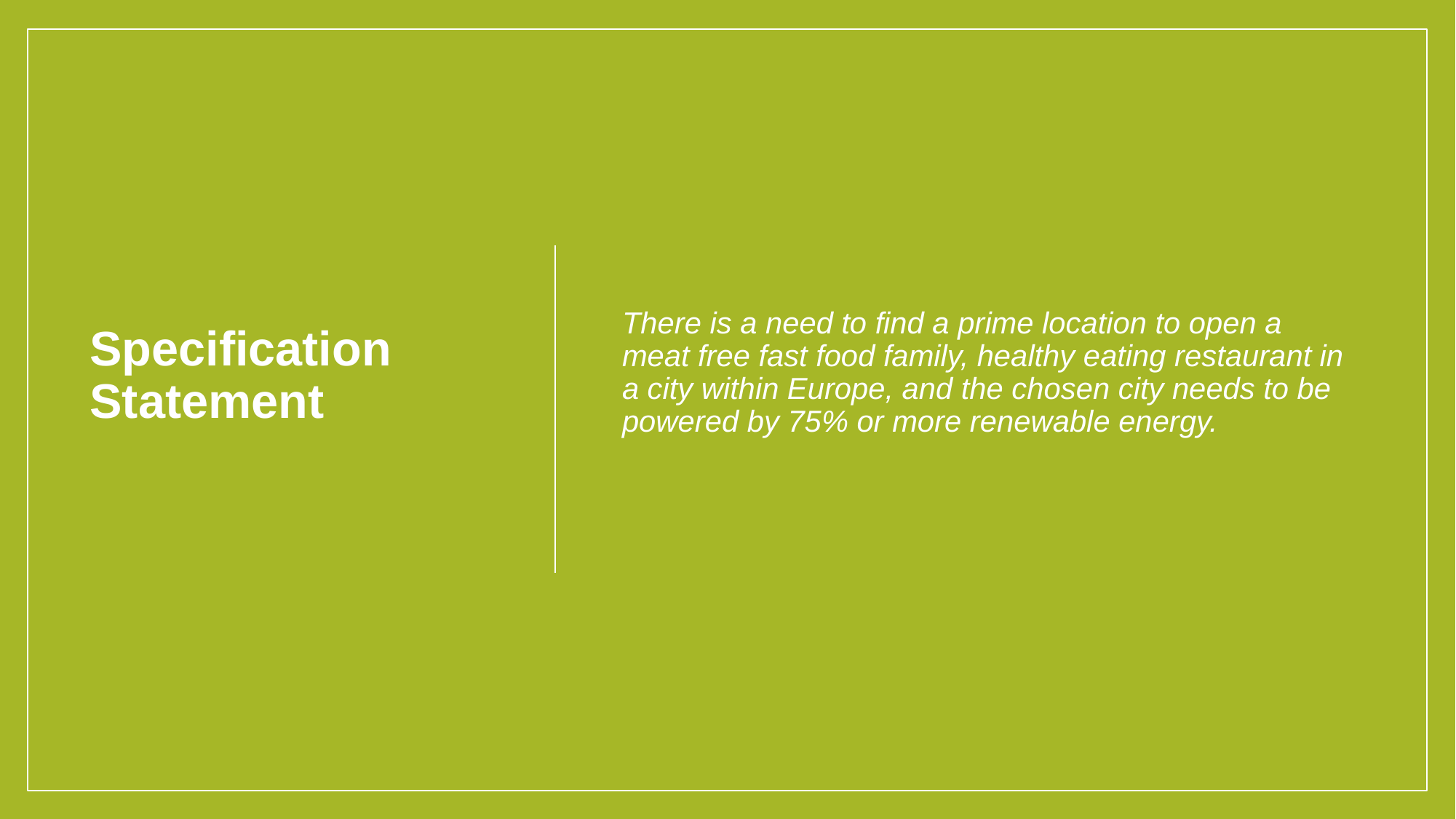

There is a need to find a prime location to open a meat free fast food family, healthy eating restaurant in a city within Europe, and the chosen city needs to be powered by 75% or more renewable energy.

# Specification Statement